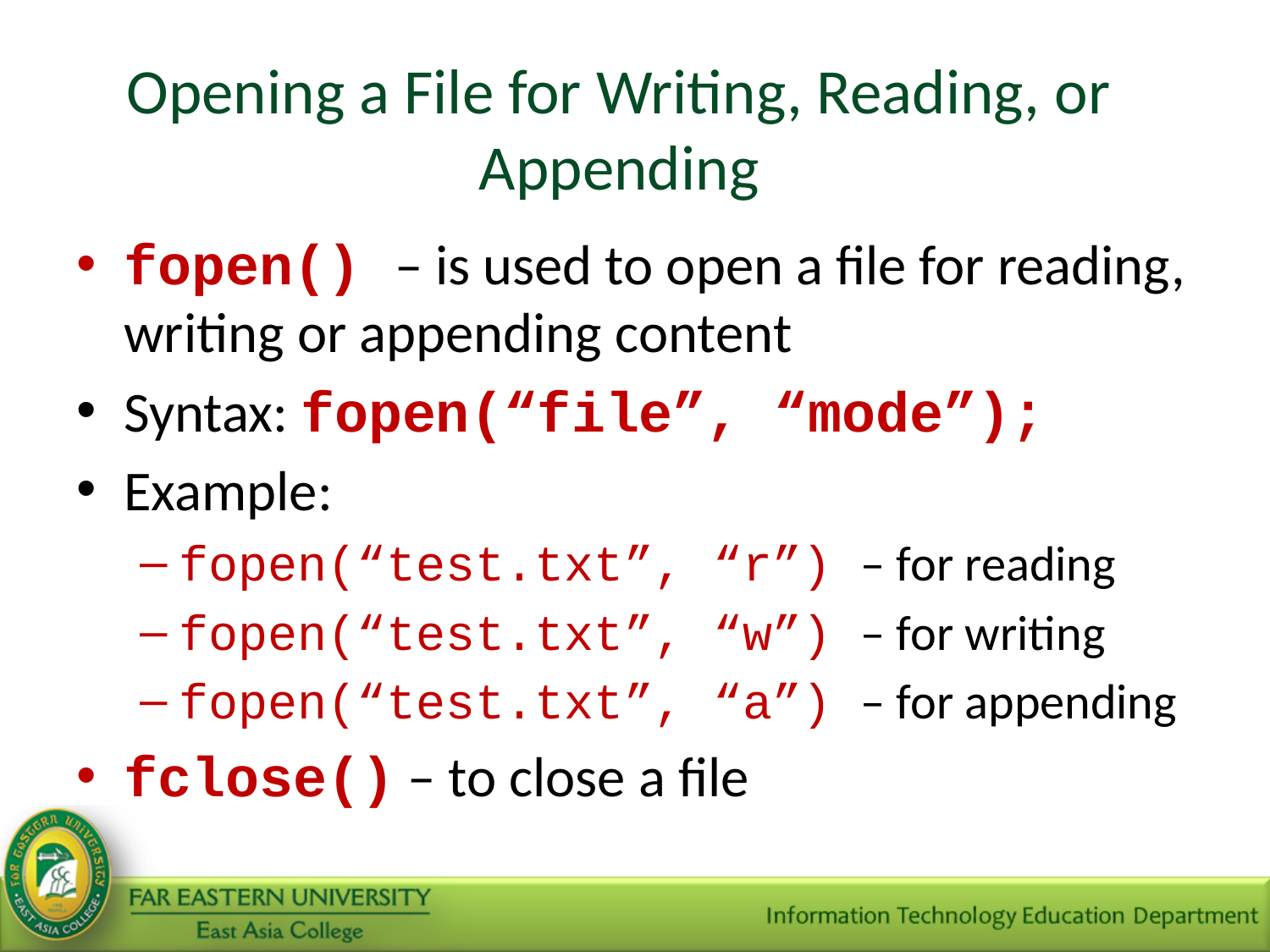

# Opening a File for Writing, Reading, or Appending
fopen() – is used to open a file for reading, writing or appending content
Syntax: fopen(“file”, “mode”);
Example:
fopen(“test.txt”, “r”) – for reading
fopen(“test.txt”, “w”) – for writing
fopen(“test.txt”, “a”) – for appending
fclose() – to close a file